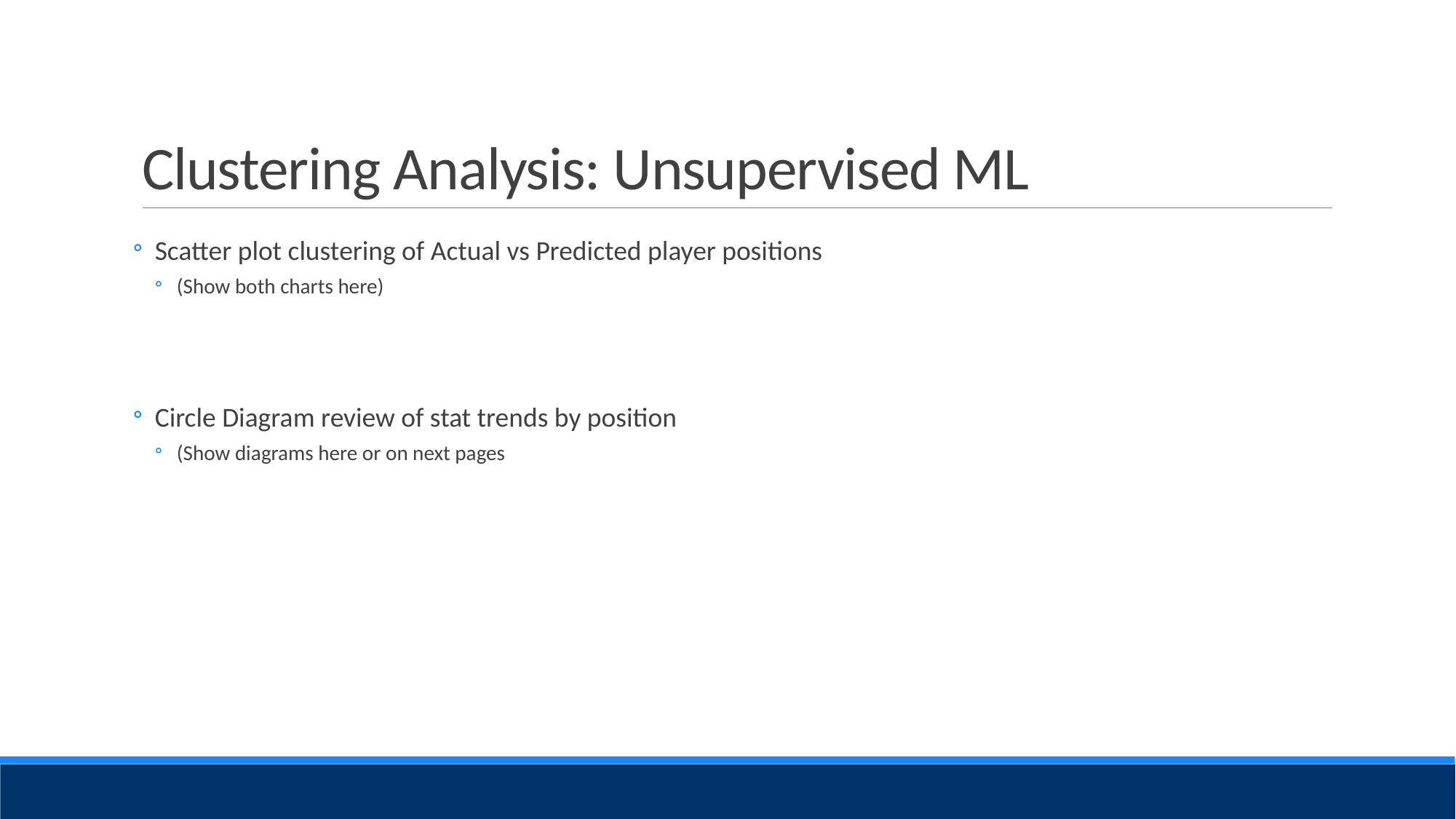

# Clustering Analysis: Unsupervised ML
Scatter plot clustering of Actual vs Predicted player positions
(Show both charts here)

Circle Diagram review of stat trends by position
(Show diagrams here or on next pages